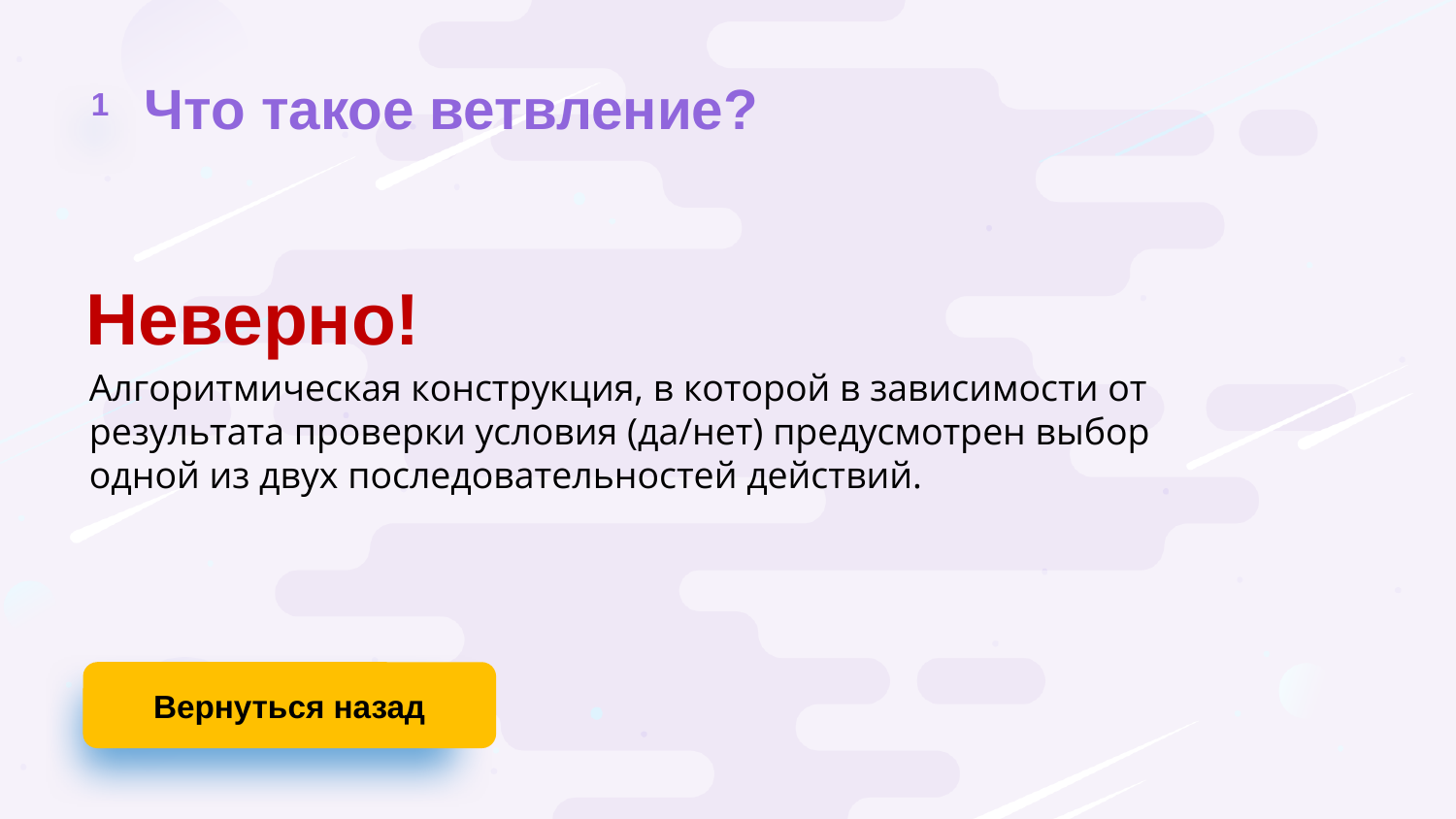

1
Что такое ветвление?
Неверно!
Алгоритмическая конструкция, в которой в зависимости от результата проверки условия (да/нет) предусмотрен выбор одной из двух последовательностей действий.
Вернуться назад